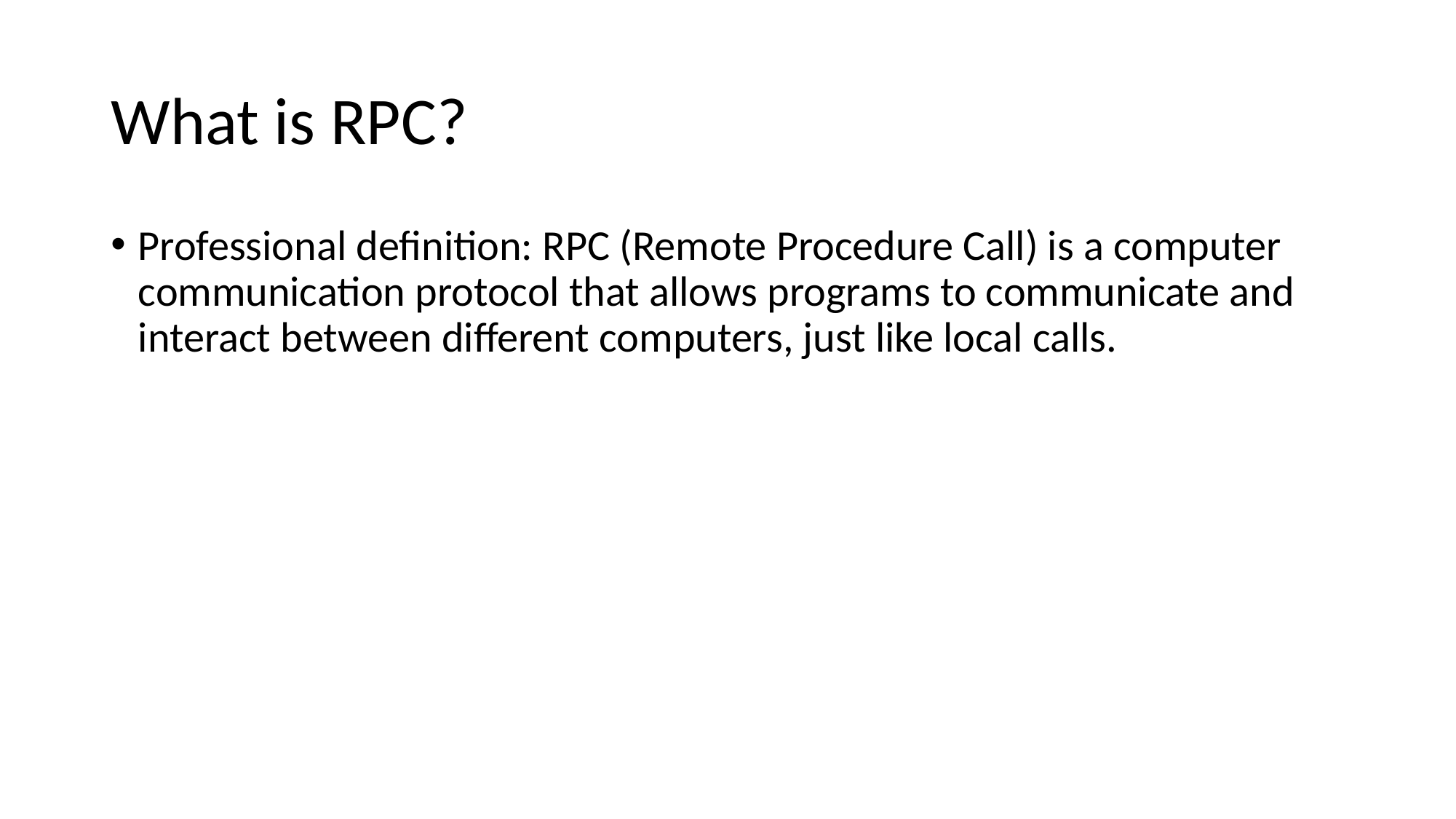

# What is RPC?
Professional definition: RPC (Remote Procedure Call) is a computer communication protocol that allows programs to communicate and interact between different computers, just like local calls.